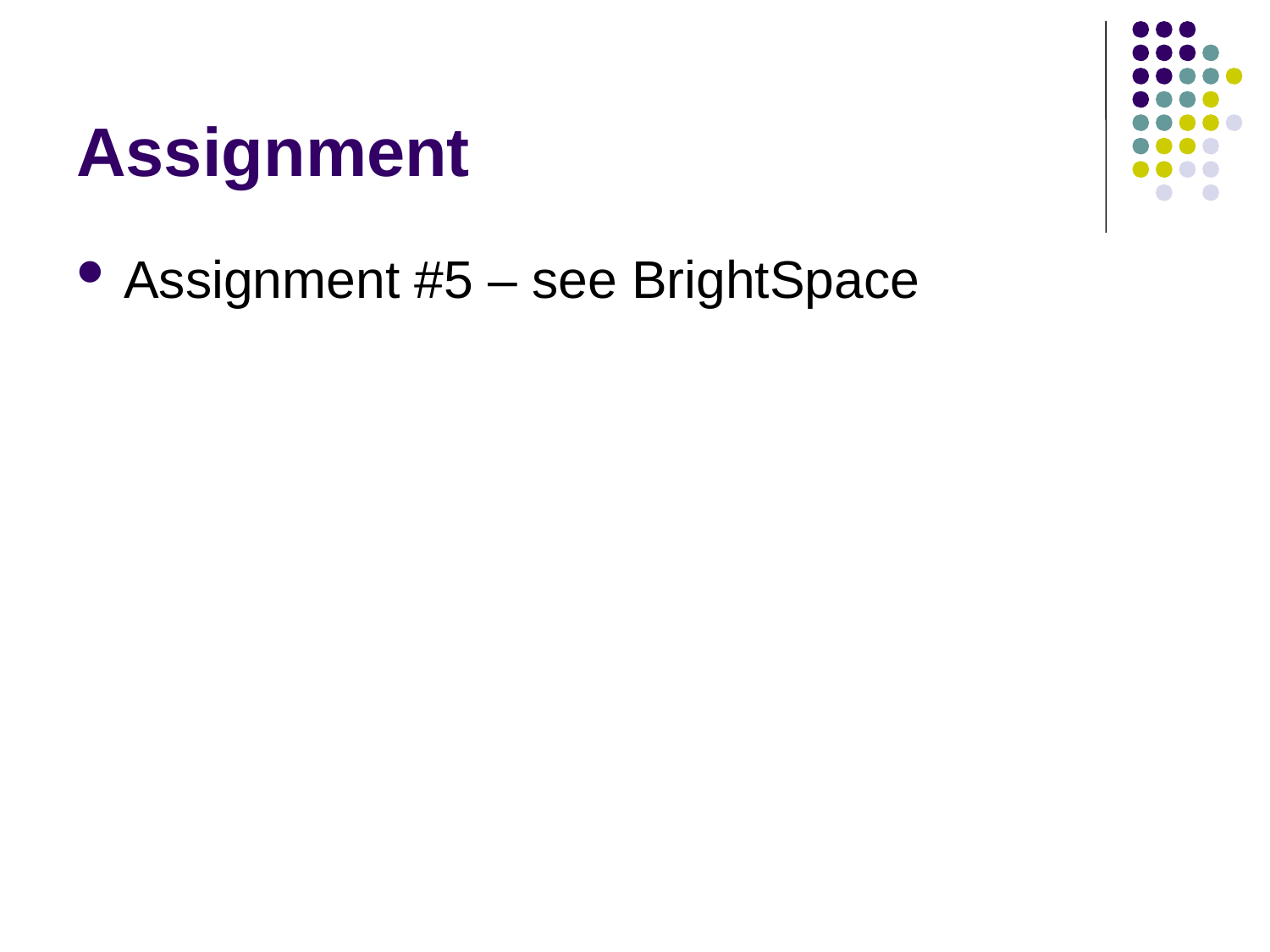

# Assignment
Assignment #5 – see BrightSpace